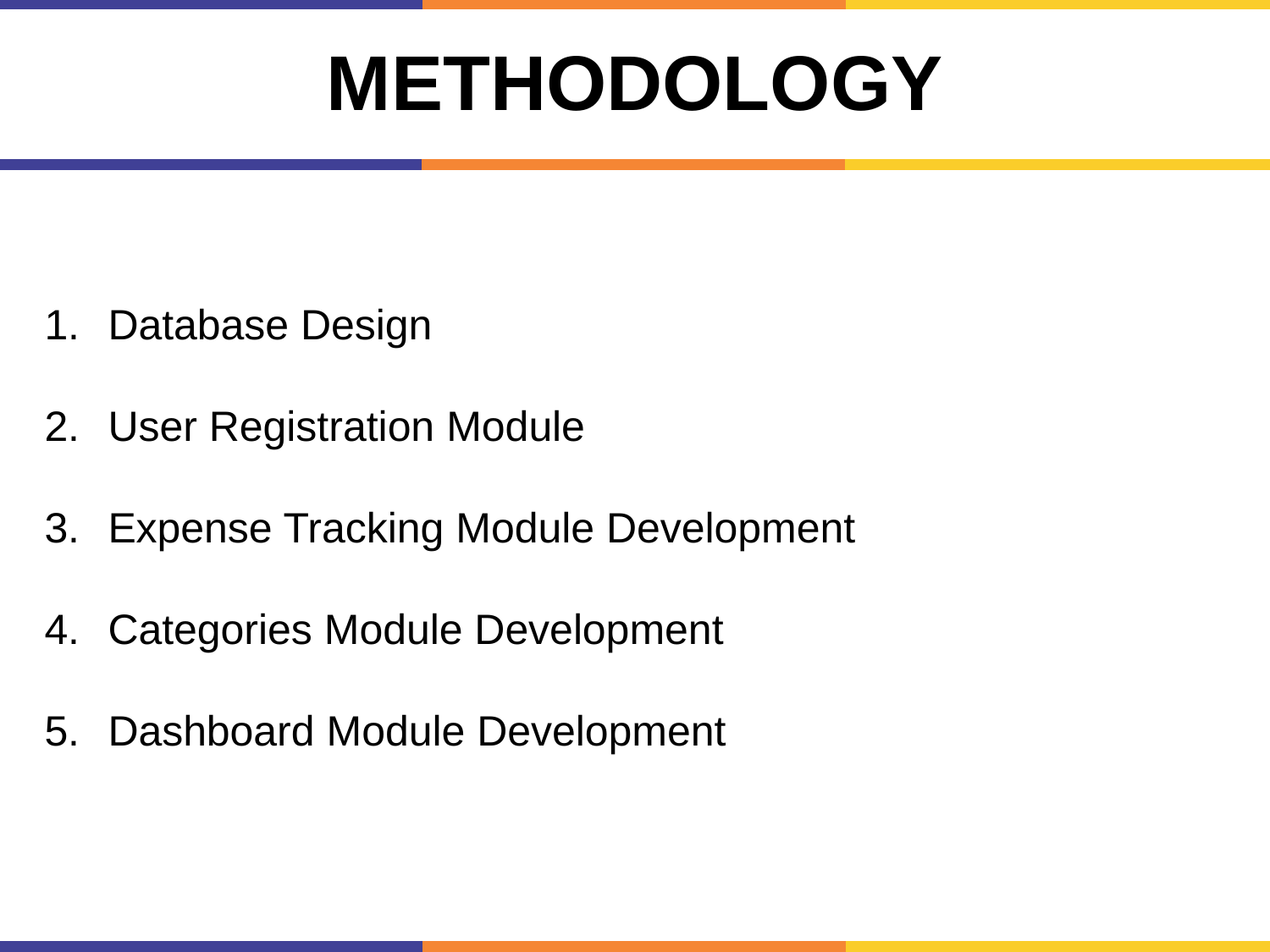

# Methodology

Database Design
User Registration Module
Expense Tracking Module Development
Categories Module Development
Dashboard Module Development